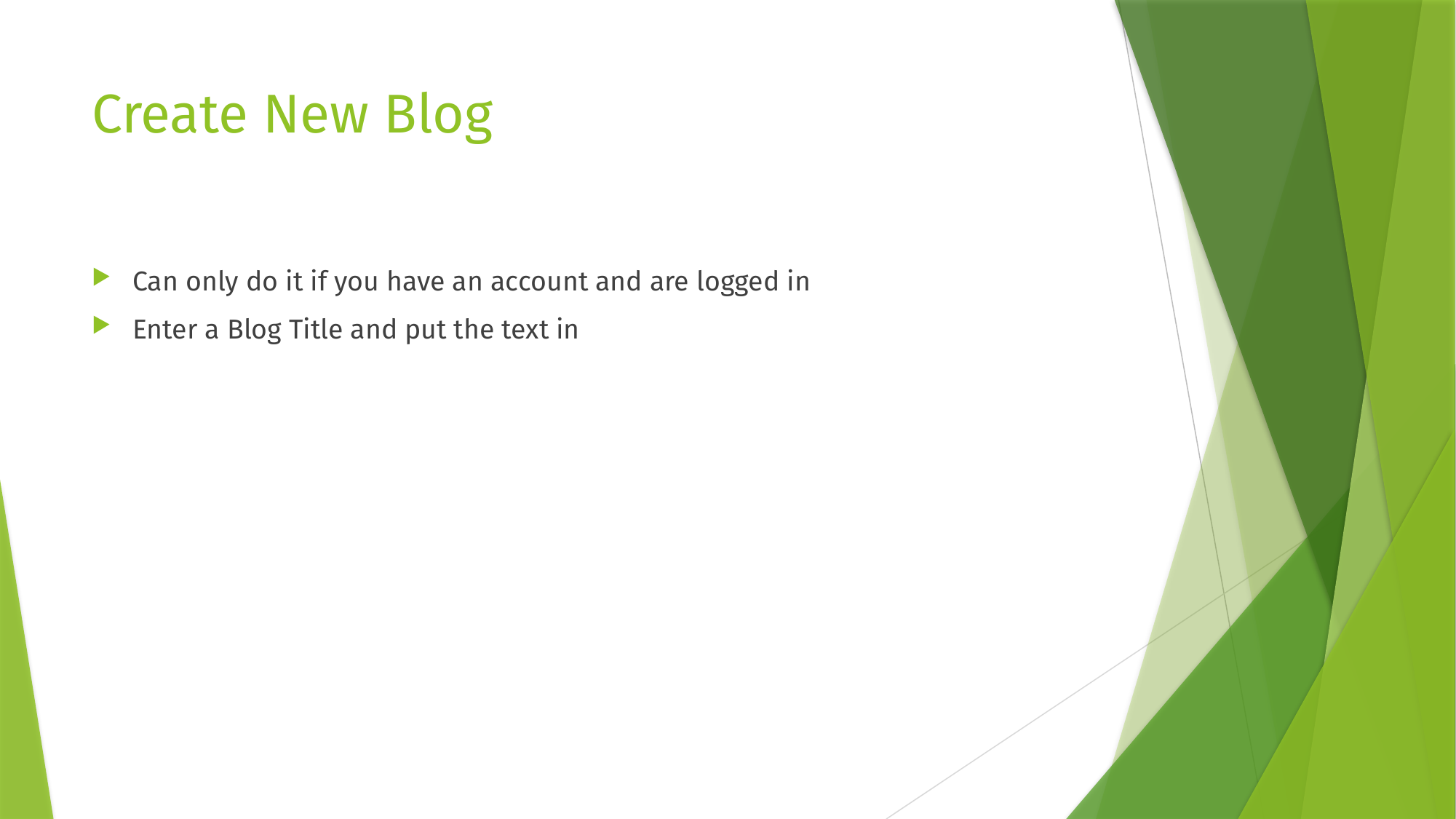

# Create New Blog
Can only do it if you have an account and are logged in
Enter a Blog Title and put the text in